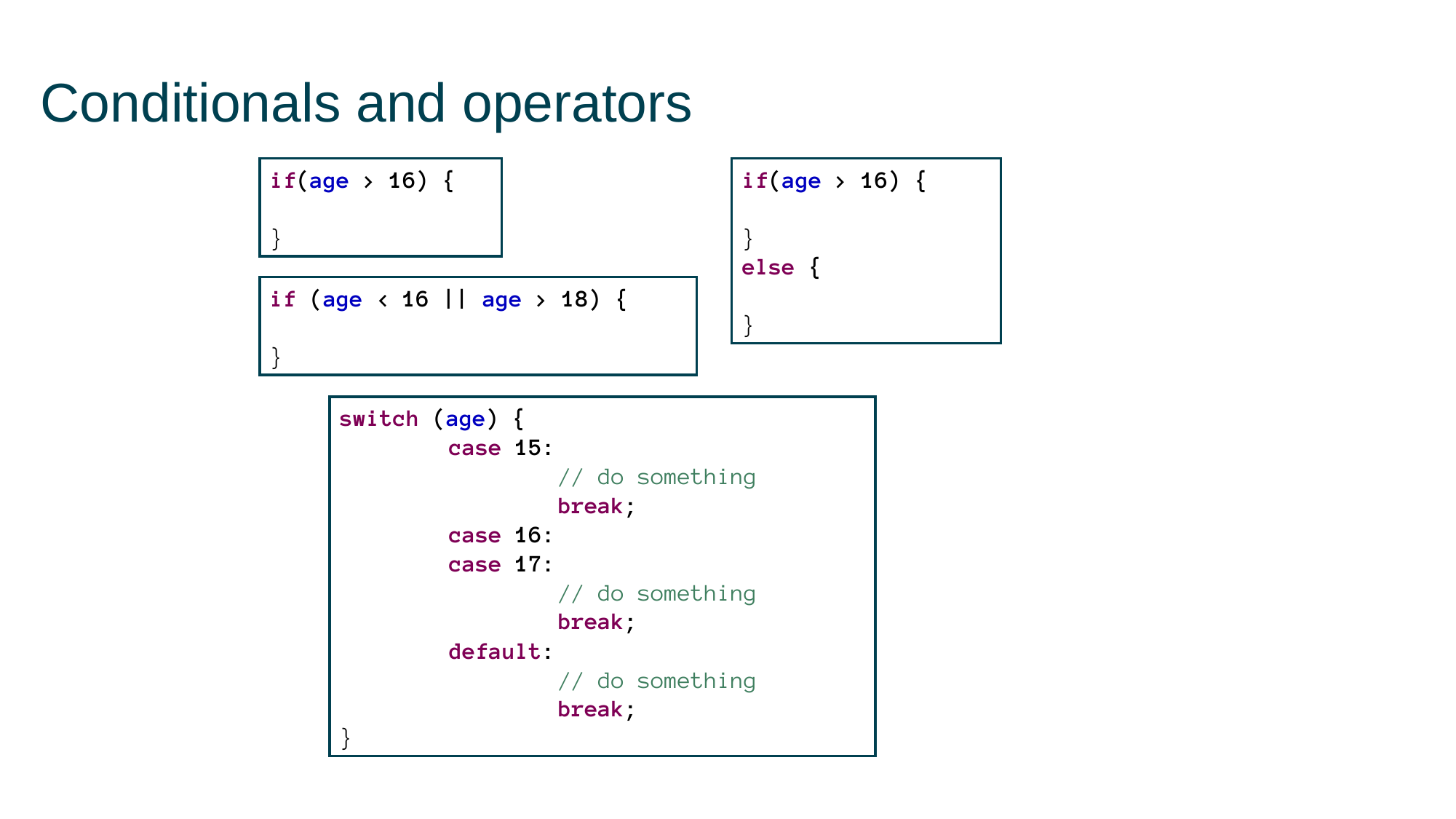

# Conditionals and operators
if(age > 16) {

}
else {

}
if(age > 16) {

}
if (age < 16 || age > 18) {

}
if (age > 16 && age < 18) {

}
switch (age) {
	case 15:
		// do something
		break;
	case 16:
	case 17:
		// do something
		break;
	default:
		// do something
		break;
}